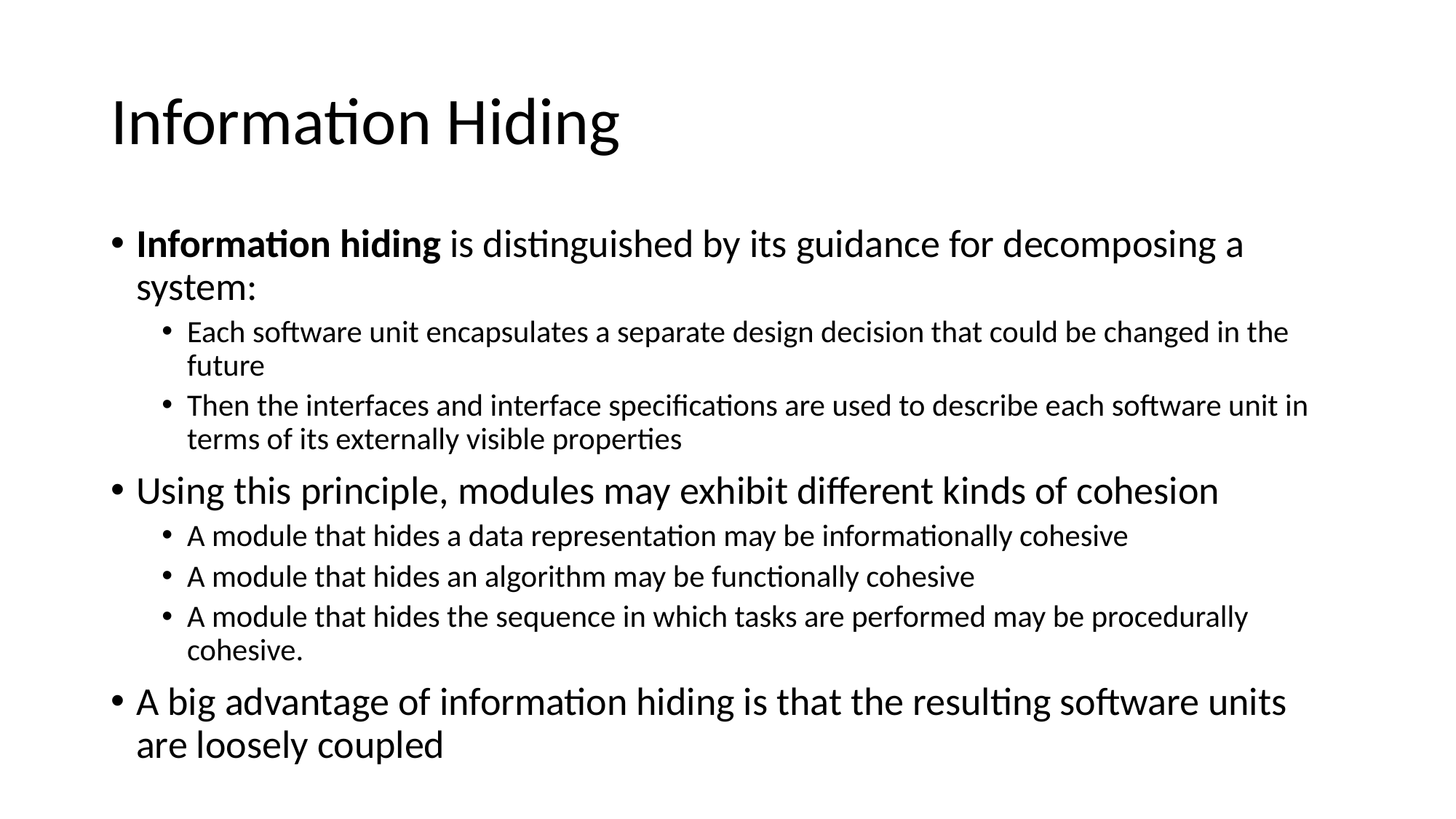

# Information Hiding
Information hiding is distinguished by its guidance for decomposing a system:
Each software unit encapsulates a separate design decision that could be changed in the future
Then the interfaces and interface specifications are used to describe each software unit in terms of its externally visible properties
Using this principle, modules may exhibit different kinds of cohesion
A module that hides a data representation may be informationally cohesive
A module that hides an algorithm may be functionally cohesive
A module that hides the sequence in which tasks are performed may be procedurally cohesive.
A big advantage of information hiding is that the resulting software units are loosely coupled